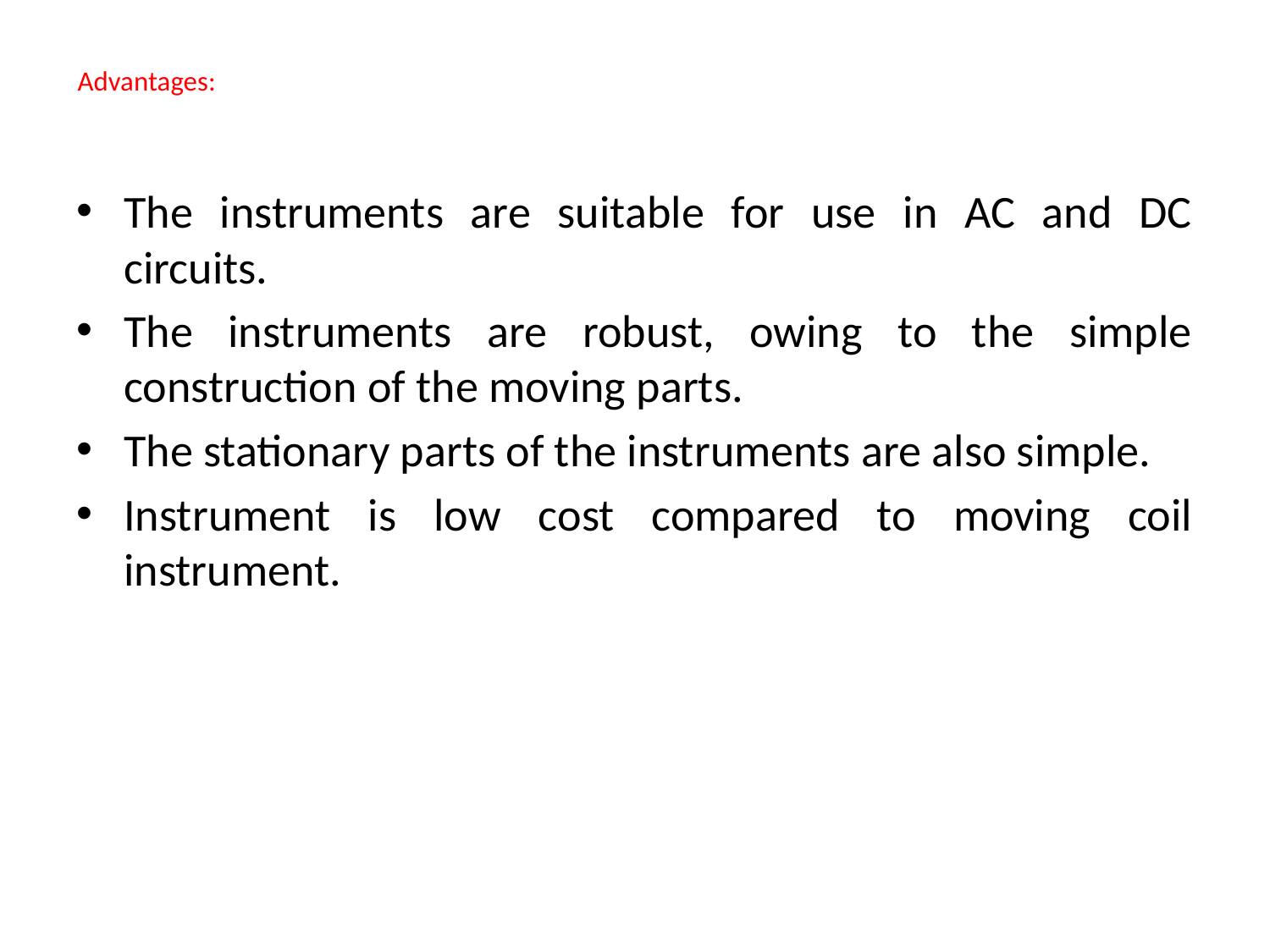

# Advantages:
The instruments are suitable for use in AC and DC circuits.
The instruments are robust, owing to the simple construction of the moving parts.
The stationary parts of the instruments are also simple.
Instrument is low cost compared to moving coil instrument.